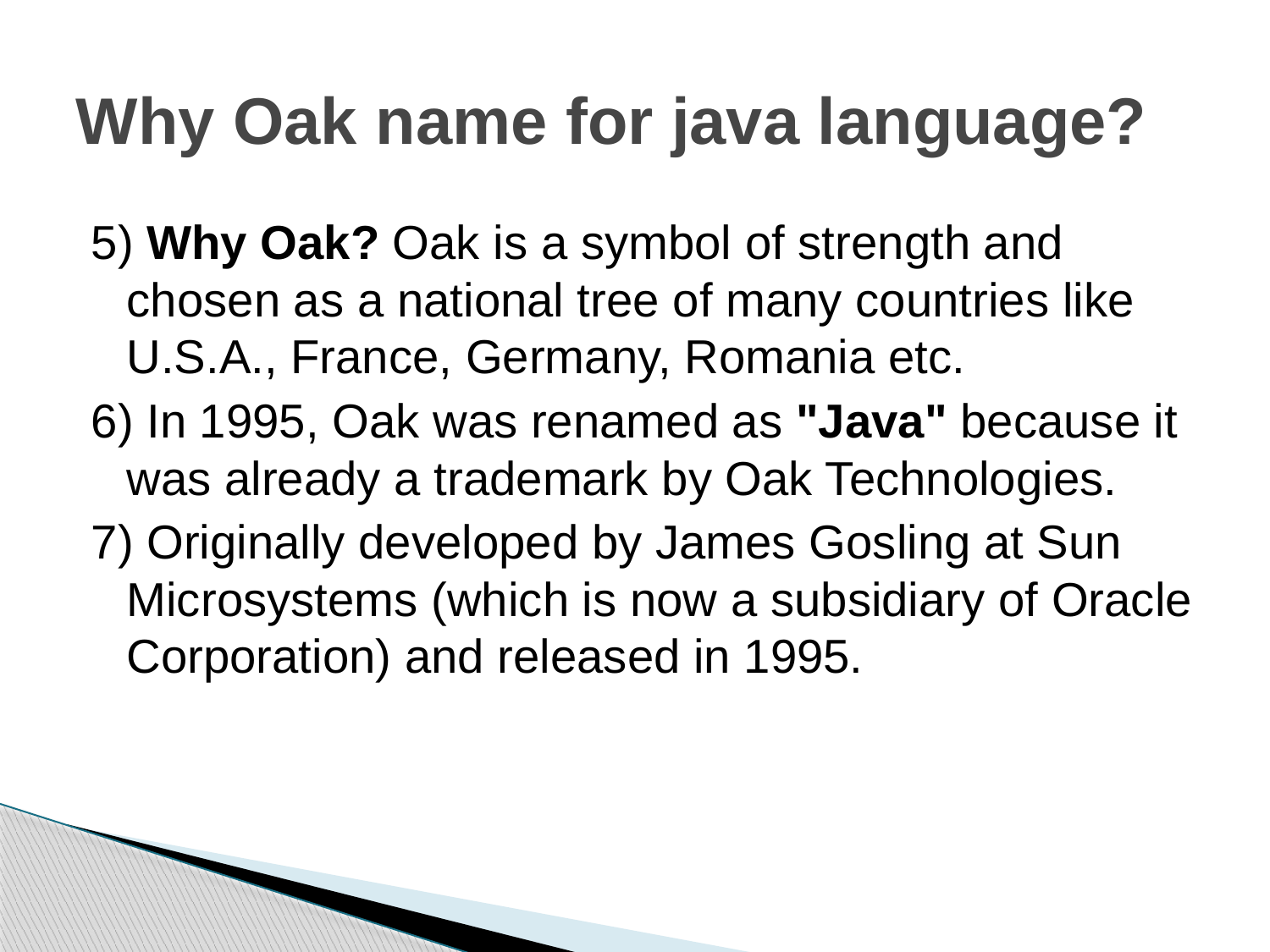

# Why Oak name for java language?
5) Why Oak? Oak is a symbol of strength and chosen as a national tree of many countries like U.S.A., France, Germany, Romania etc.
6) In 1995, Oak was renamed as "Java" because it was already a trademark by Oak Technologies.
7) Originally developed by James Gosling at Sun Microsystems (which is now a subsidiary of Oracle Corporation) and released in 1995.